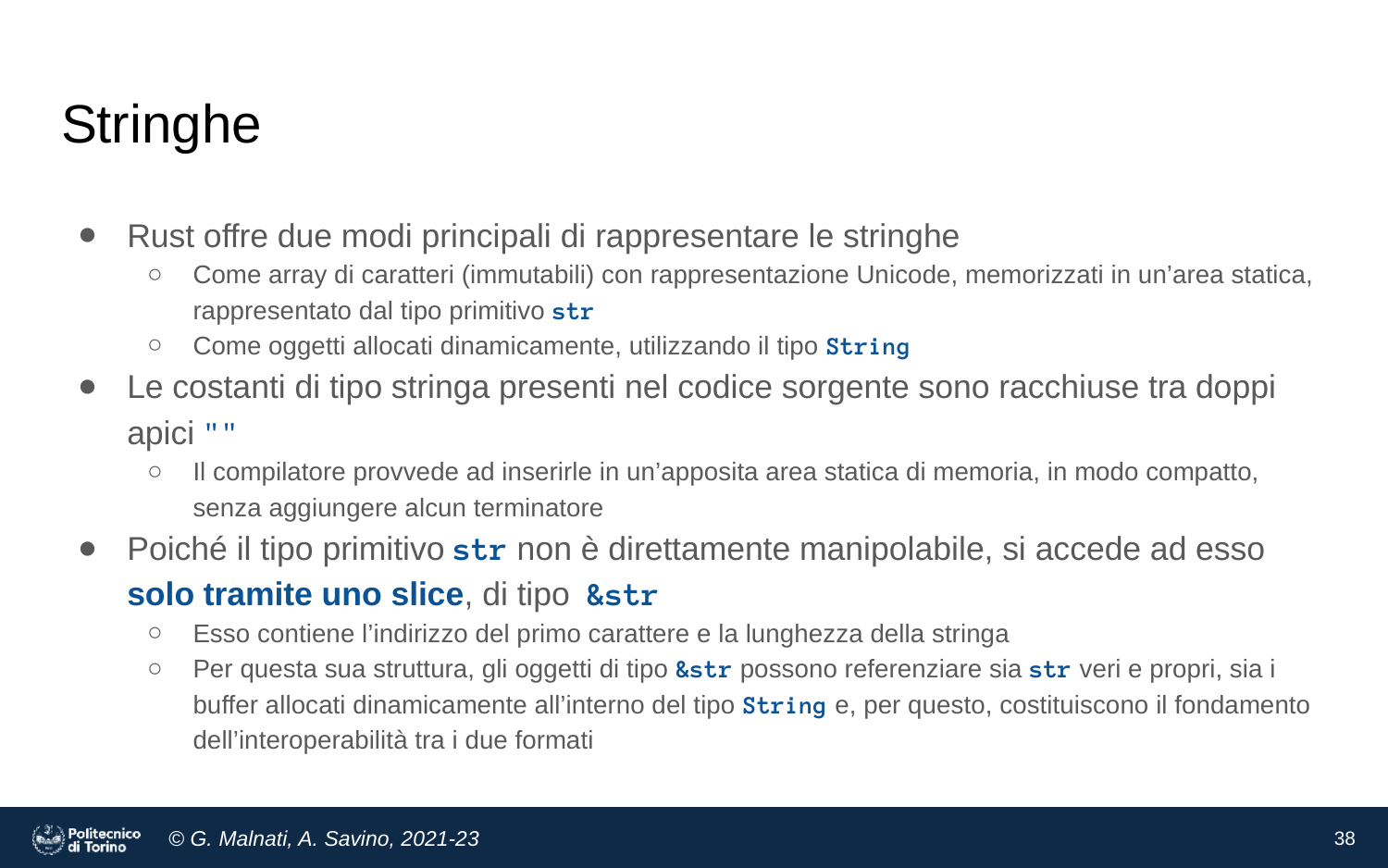

# Stringhe
Rust offre due modi principali di rappresentare le stringhe
Come array di caratteri (immutabili) con rappresentazione Unicode, memorizzati in un’area statica, rappresentato dal tipo primitivo str
Come oggetti allocati dinamicamente, utilizzando il tipo String
Le costanti di tipo stringa presenti nel codice sorgente sono racchiuse tra doppi apici ""
Il compilatore provvede ad inserirle in un’apposita area statica di memoria, in modo compatto, senza aggiungere alcun terminatore
Poiché il tipo primitivo str non è direttamente manipolabile, si accede ad esso solo tramite uno slice, di tipo  &str
Esso contiene l’indirizzo del primo carattere e la lunghezza della stringa
Per questa sua struttura, gli oggetti di tipo &str possono referenziare sia str veri e propri, sia i buffer allocati dinamicamente all’interno del tipo String e, per questo, costituiscono il fondamento dell’interoperabilità tra i due formati
38